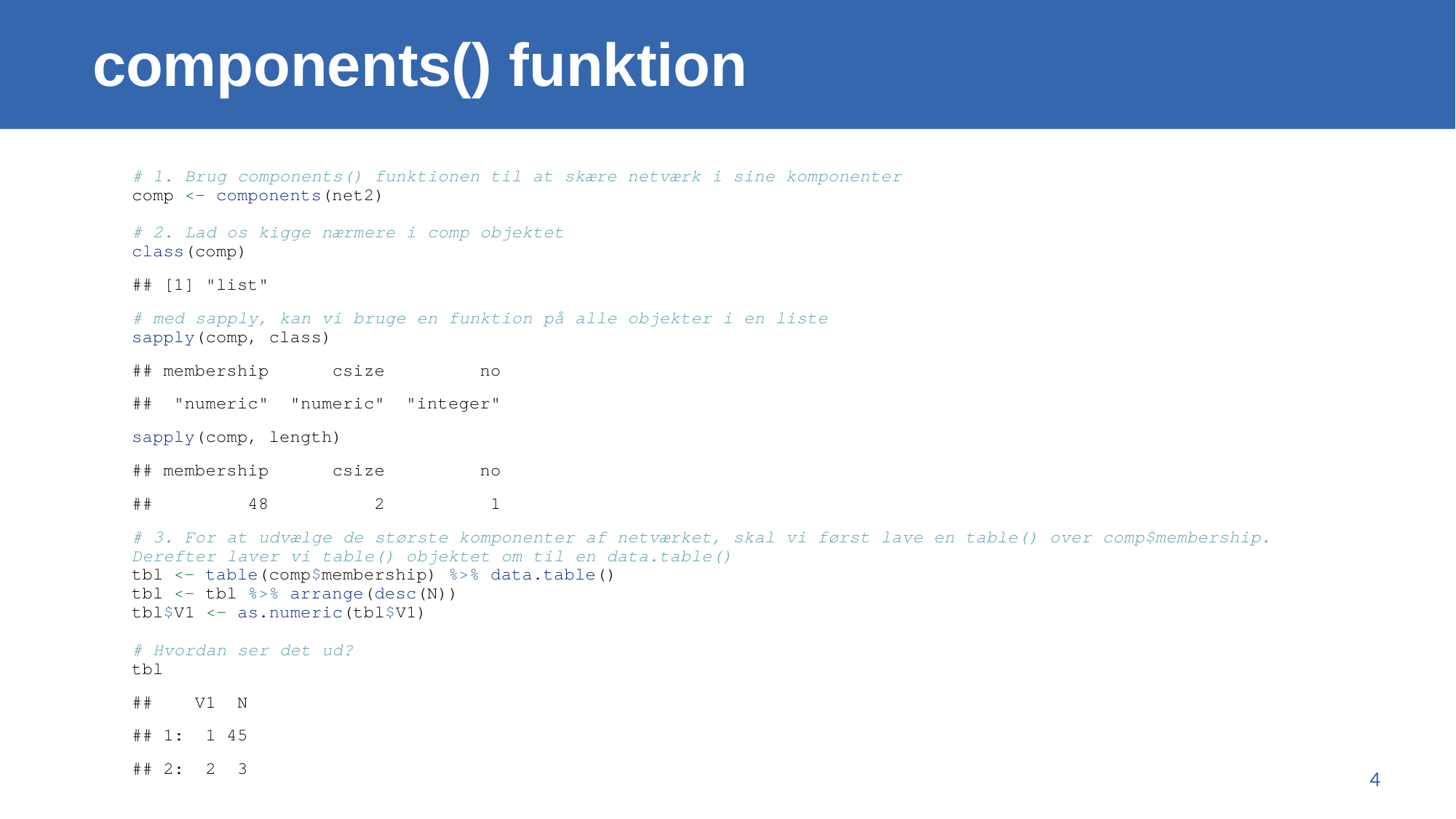

# components() funktion
# 1. Brug components() funktionen til at skære netværk i sine komponenter comp <- components(net2) # 2. Lad os kigge nærmere i comp objektet class(comp)
## [1] "list"
# med sapply, kan vi bruge en funktion på alle objekter i en liste sapply(comp, class)
## membership      csize         no
##  "numeric"  "numeric"  "integer"
sapply(comp, length)
## membership      csize         no
##         48          2          1
# 3. For at udvælge de største komponenter af netværket, skal vi først lave en table() over comp$membership. Derefter laver vi table() objektet om til en data.table() tbl <- table(comp$membership) %>% data.table() tbl <- tbl %>% arrange(desc(N)) tbl$V1 <- as.numeric(tbl$V1) # Hvordan ser det ud? tbl
##    V1  N
## 1:  1 45
## 2:  2  3